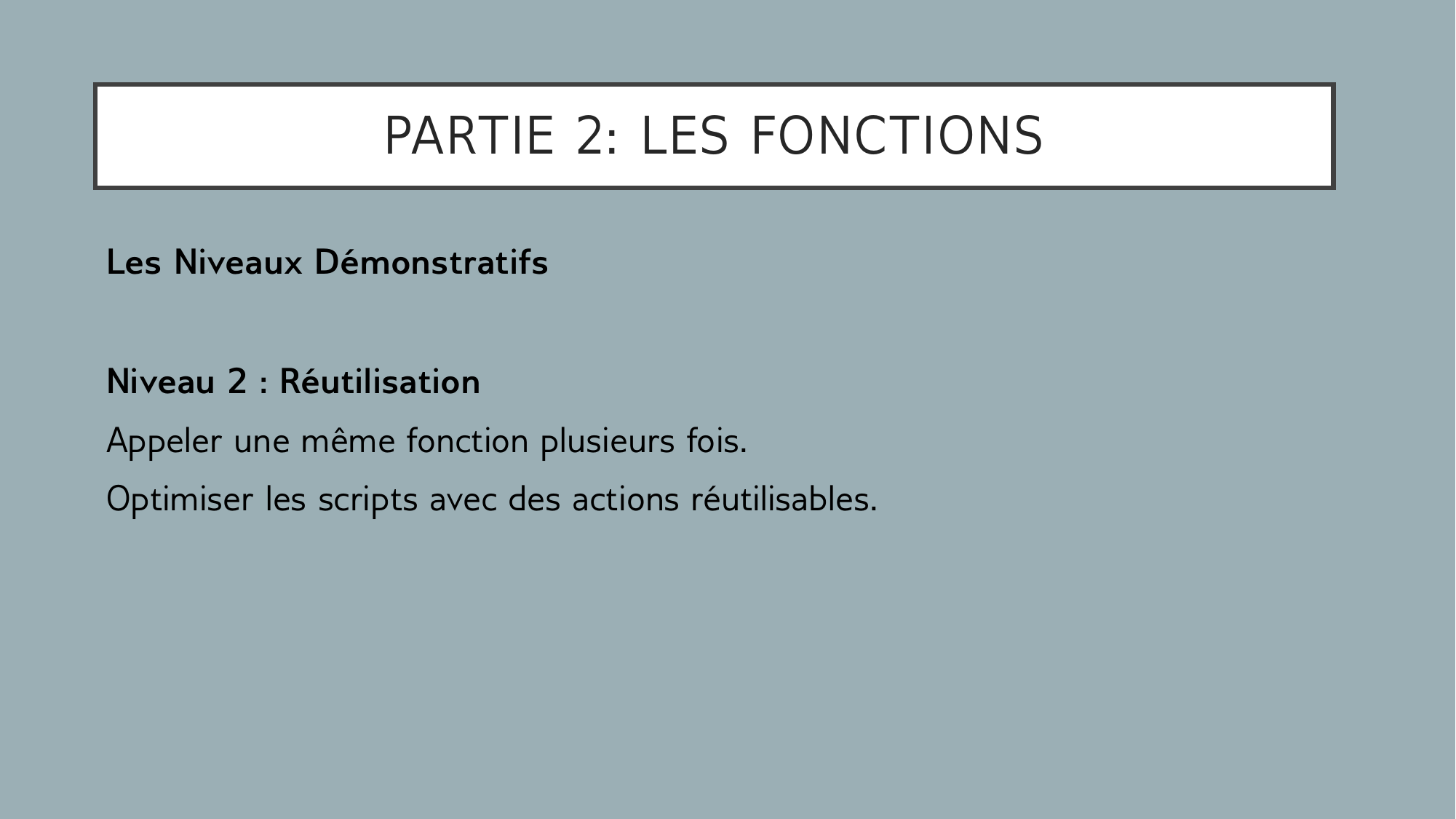

# Partie 2: les fonctions
Les Niveaux Démonstratifs
Niveau 2 : Réutilisation
Appeler une même fonction plusieurs fois.
Optimiser les scripts avec des actions réutilisables.